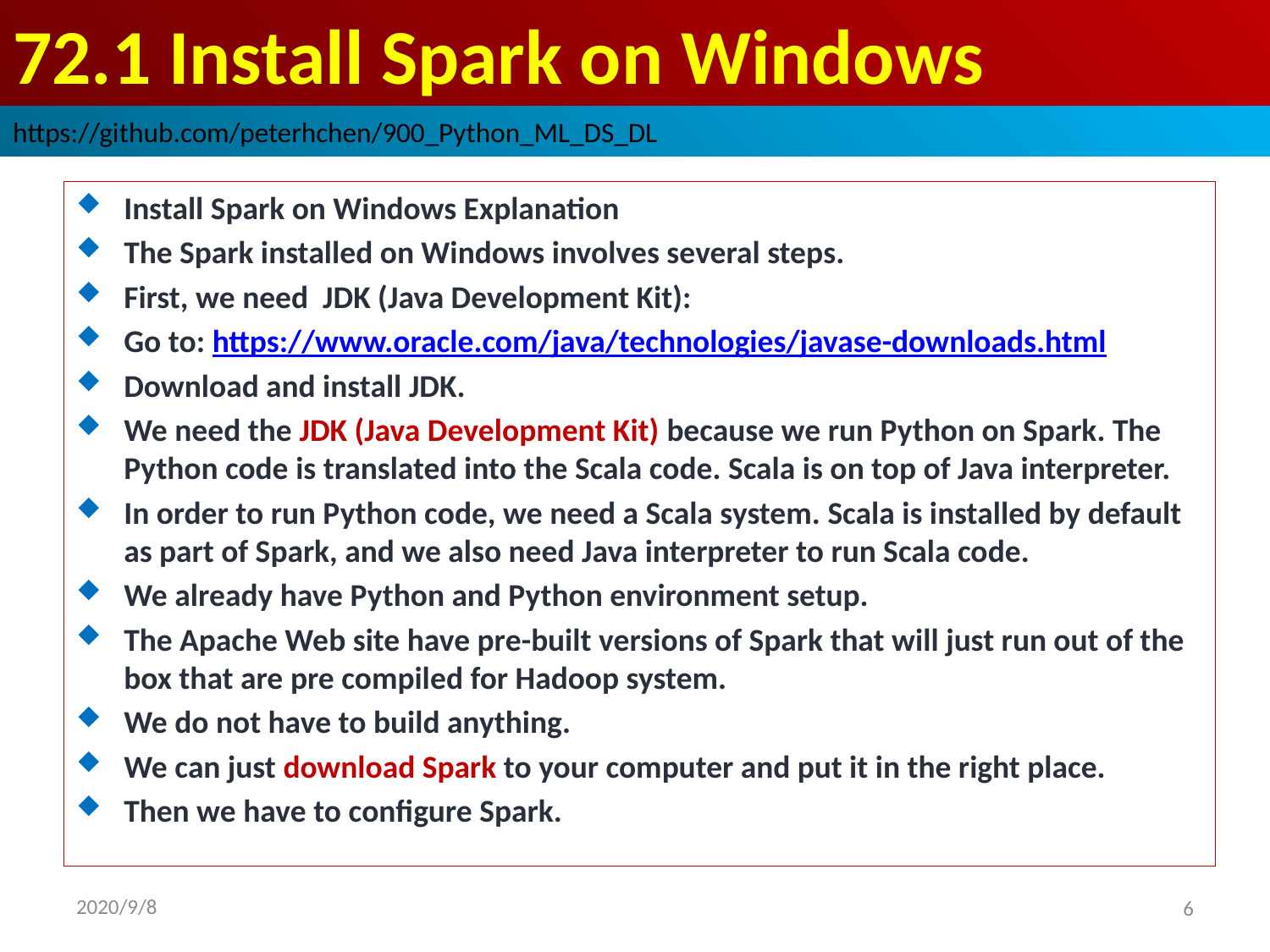

# 72.1 Install Spark on Windows
https://github.com/peterhchen/900_Python_ML_DS_DL
Install Spark on Windows Explanation
The Spark installed on Windows involves several steps.
First, we need  JDK (Java Development Kit):
Go to: https://www.oracle.com/java/technologies/javase-downloads.html
Download and install JDK.
We need the JDK (Java Development Kit) because we run Python on Spark. The Python code is translated into the Scala code. Scala is on top of Java interpreter.
In order to run Python code, we need a Scala system. Scala is installed by default as part of Spark, and we also need Java interpreter to run Scala code.
We already have Python and Python environment setup.
The Apache Web site have pre-built versions of Spark that will just run out of the box that are pre compiled for Hadoop system.
We do not have to build anything.
We can just download Spark to your computer and put it in the right place.
Then we have to configure Spark.
2020/9/8
6